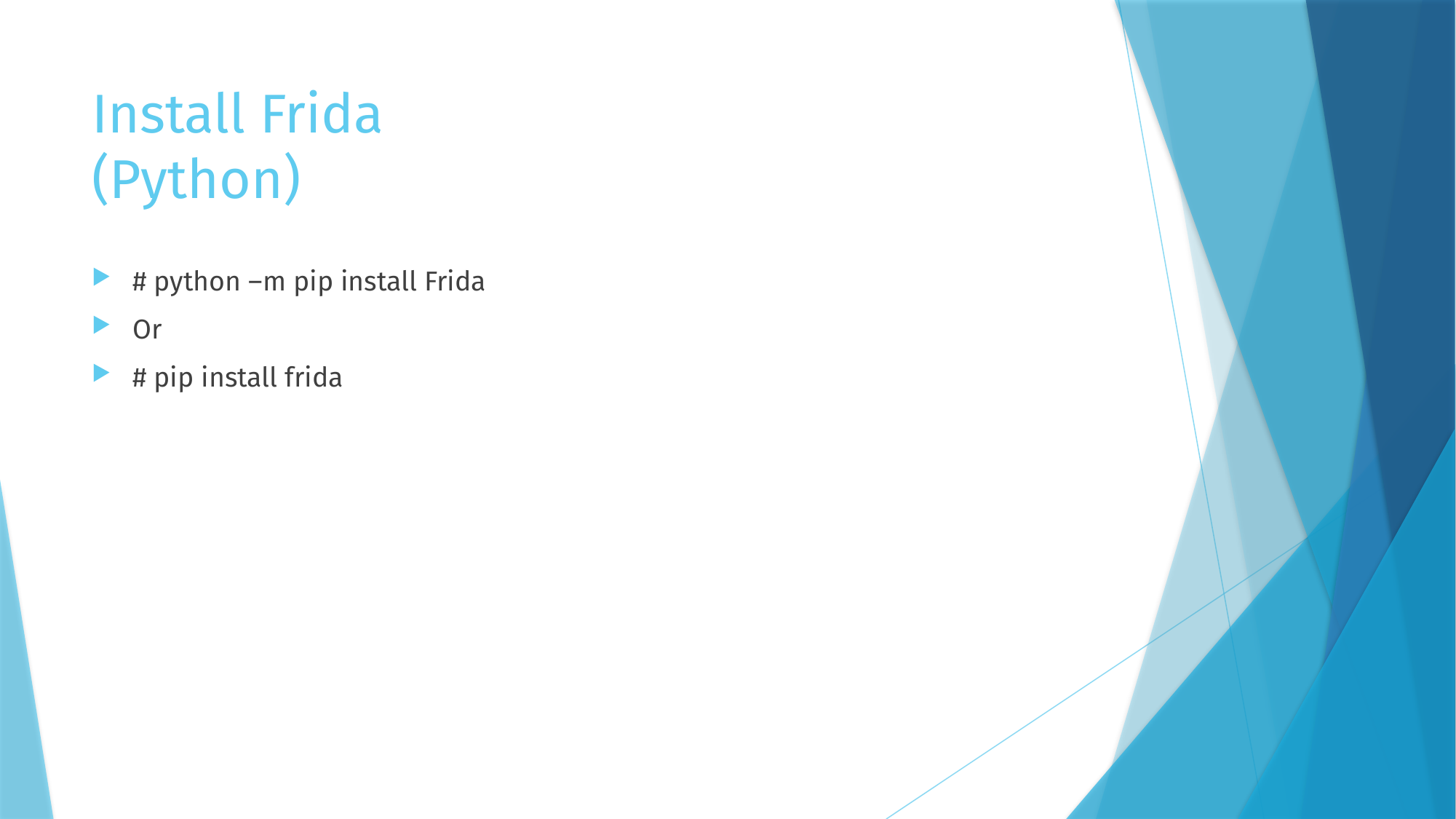

# Install Frida (Python)
# python –m pip install Frida
Or
# pip install frida